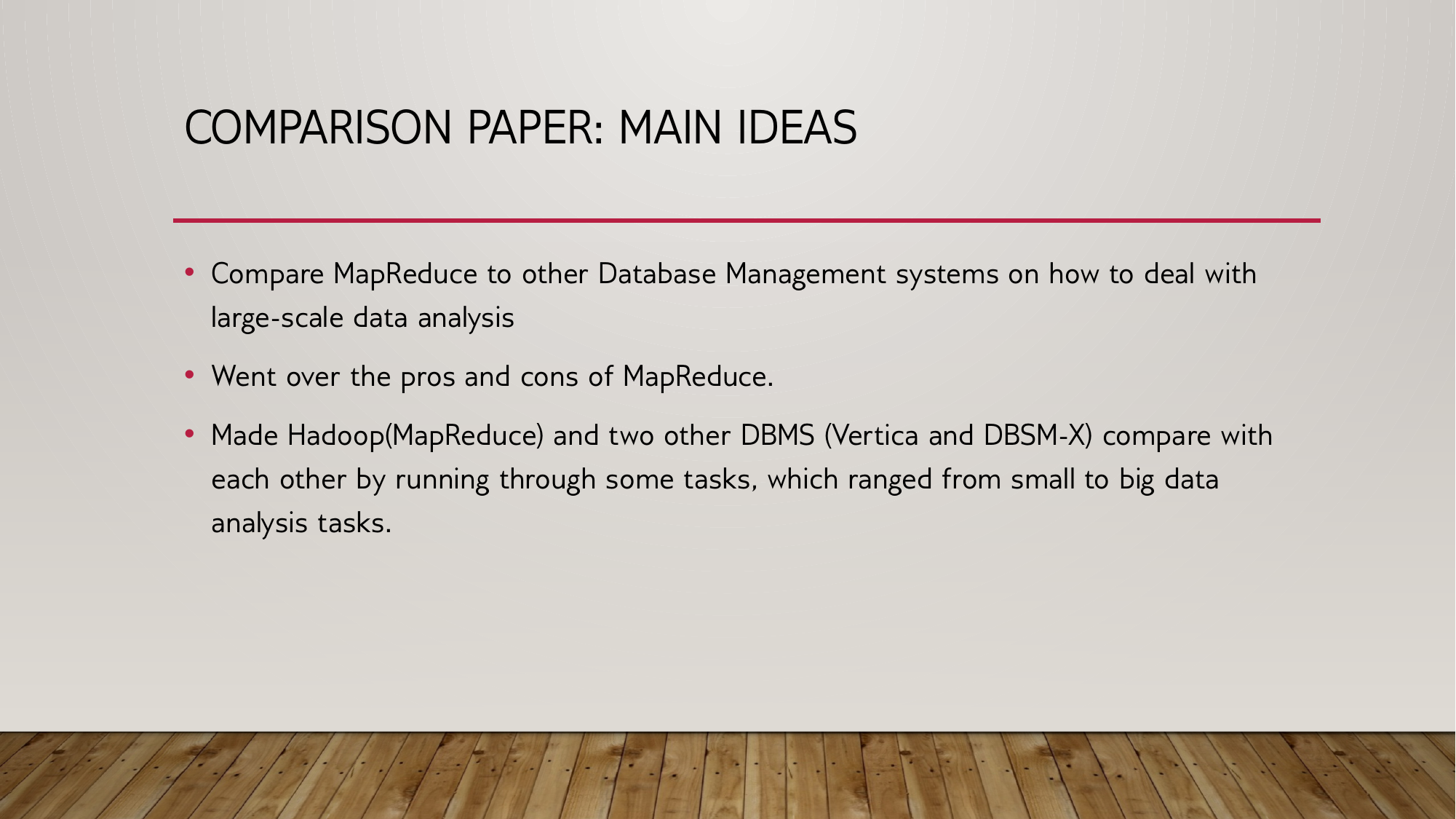

# Comparison paper: Main ideas
Compare MapReduce to other Database Management systems on how to deal with large-scale data analysis
Went over the pros and cons of MapReduce.
Made Hadoop(MapReduce) and two other DBMS (Vertica and DBSM-X) compare with each other by running through some tasks, which ranged from small to big data analysis tasks.